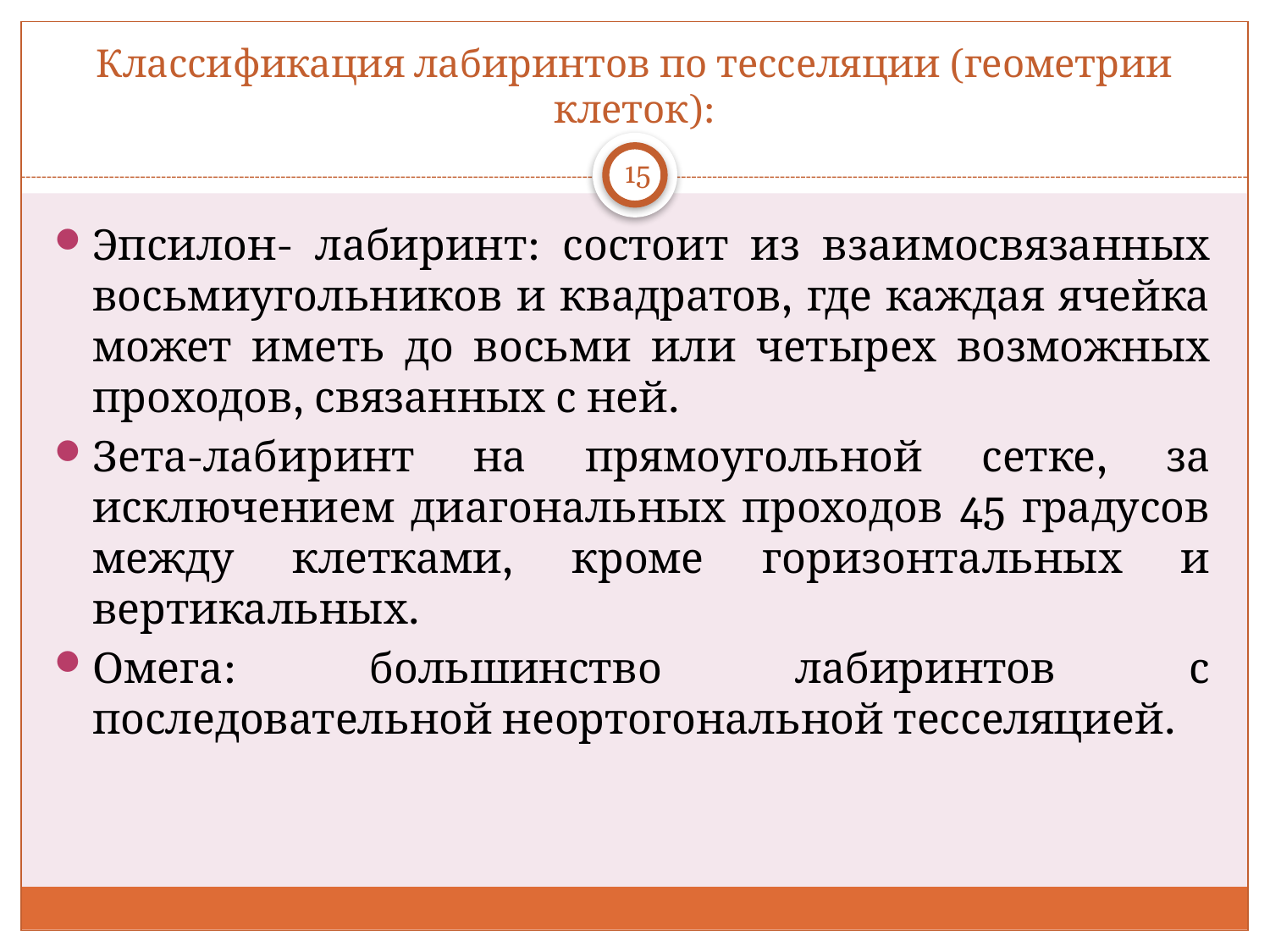

# Классификация лабиринтов по тесселяции (геометрии клеток):
15
Эпсилон- лабиринт: состоит из взаимосвязанных восьмиугольников и квадратов, где каждая ячейка может иметь до восьми или четырех возможных проходов, связанных с ней.
Зета-лабиринт на прямоугольной сетке, за исключением диагональных проходов 45 градусов между клетками, кроме горизонтальных и вертикальных.
Омега: большинство лабиринтов с последовательной неортогональной тесселяцией.